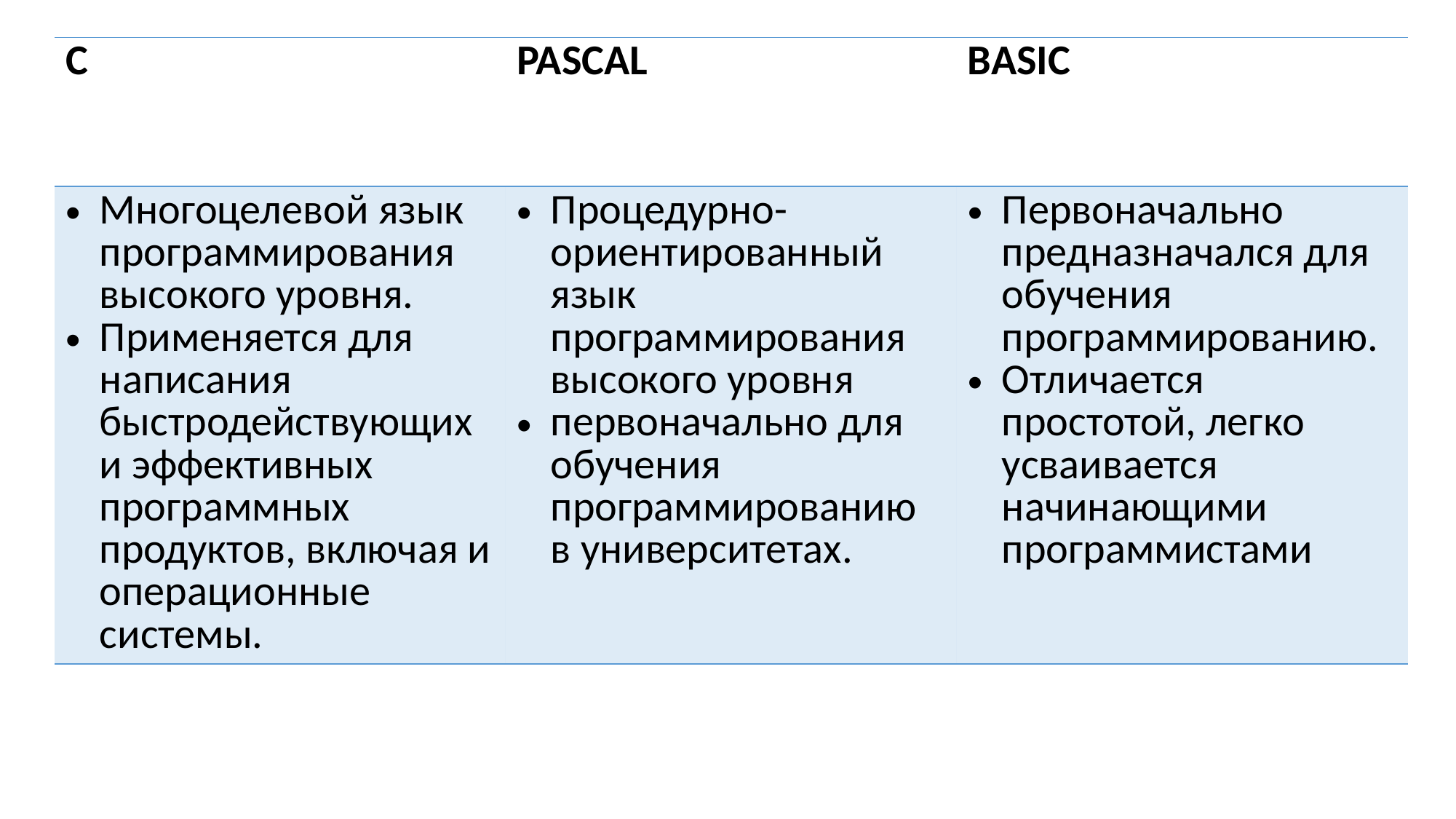

| C | PASCAL | BASIC |
| --- | --- | --- |
| Многоцелевой язык программирования высокого уровня. Применяется для написания быстродействующих и эффективных программных продуктов, включая и операционные системы. | Процедурно-ориентированный язык программирования высокого уровня первоначально для обучения программированию в университетах. | Первоначально предназначался для обучения программированию. Отличается простотой, легко усваивается начинающими программистами |